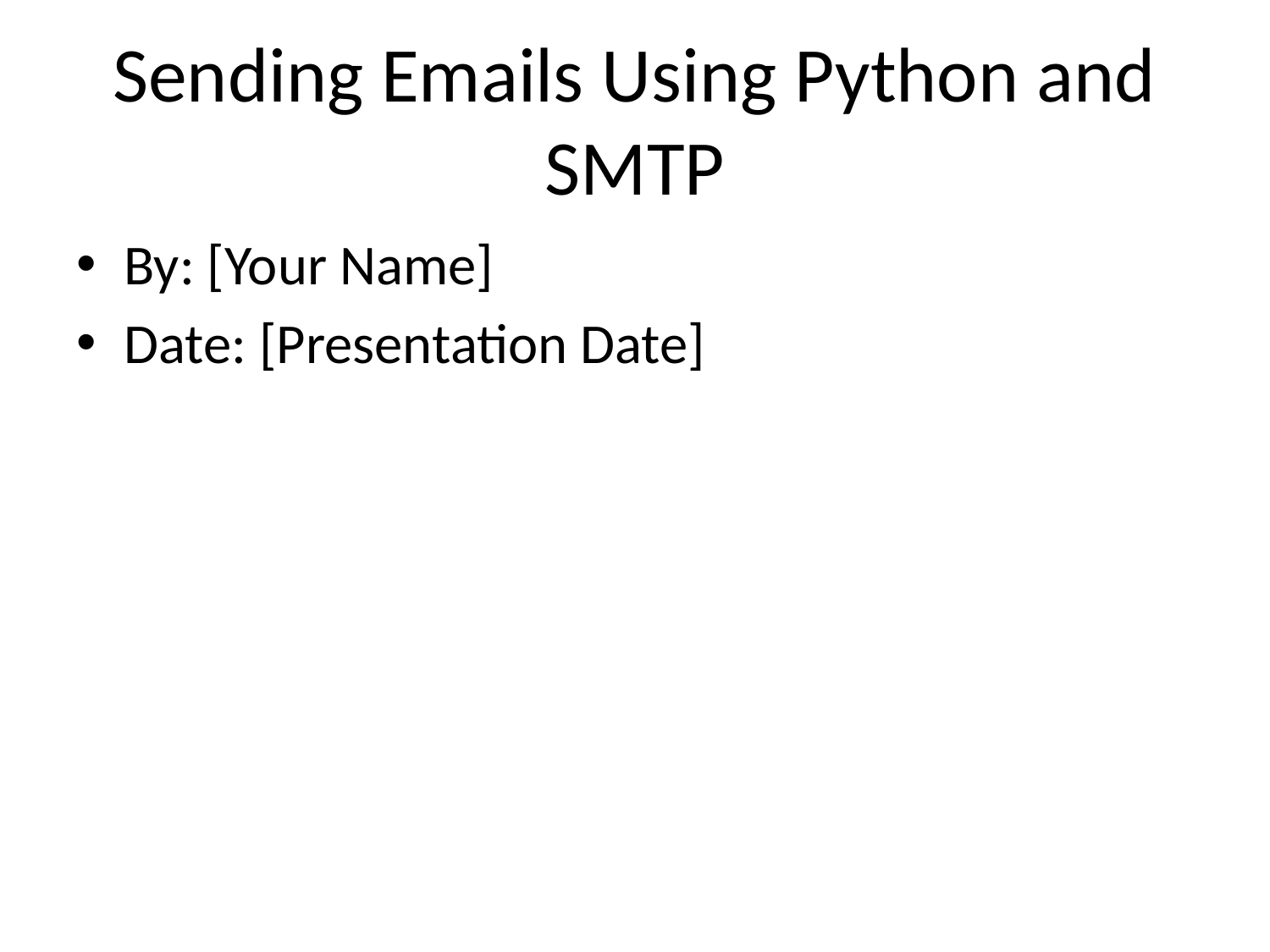

# Sending Emails Using Python and SMTP
By: [Your Name]
Date: [Presentation Date]